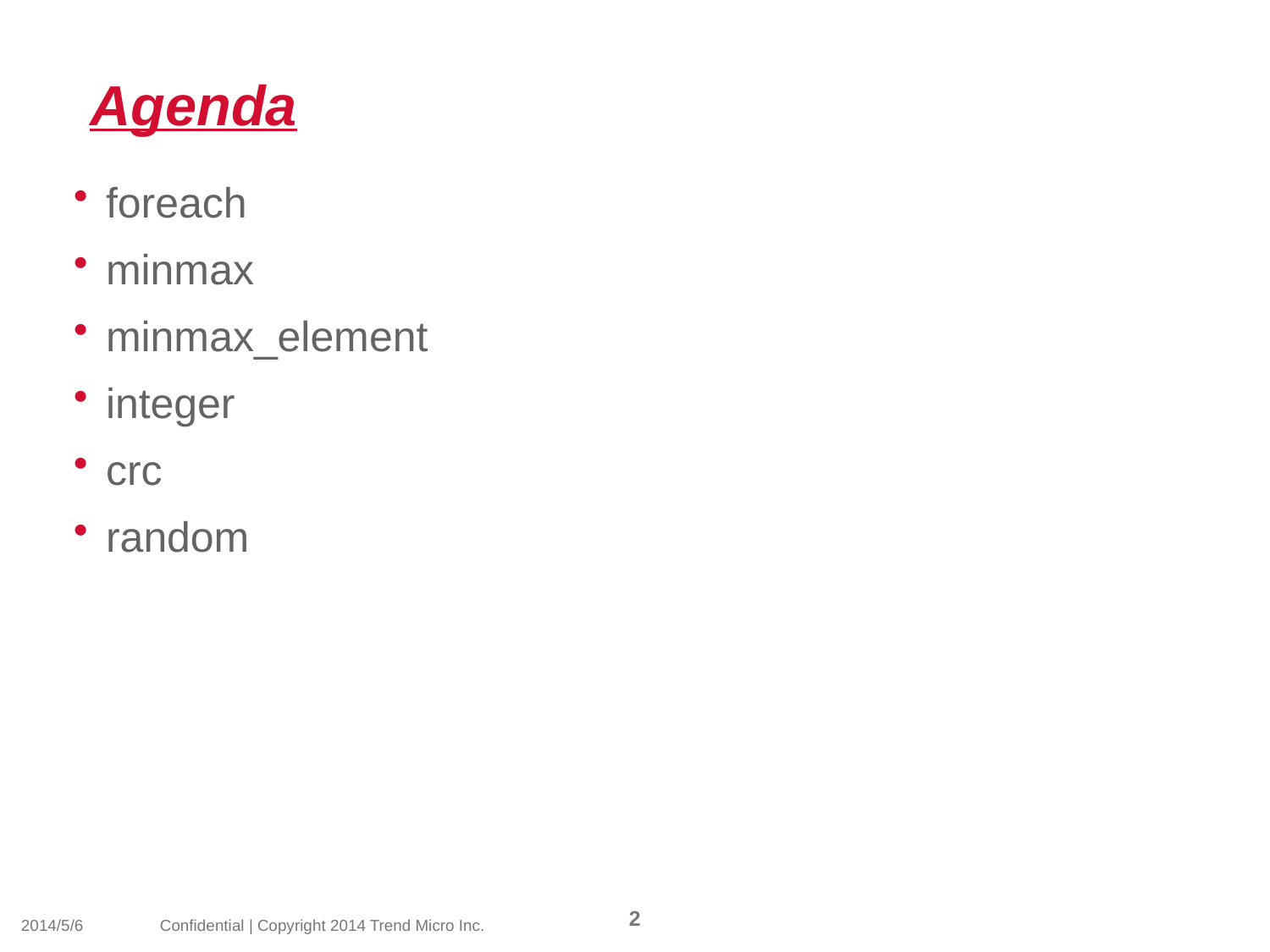

# Agenda
foreach
minmax
minmax_element
integer
crc
random
2
2014/5/6
Confidential | Copyright 2014 Trend Micro Inc.